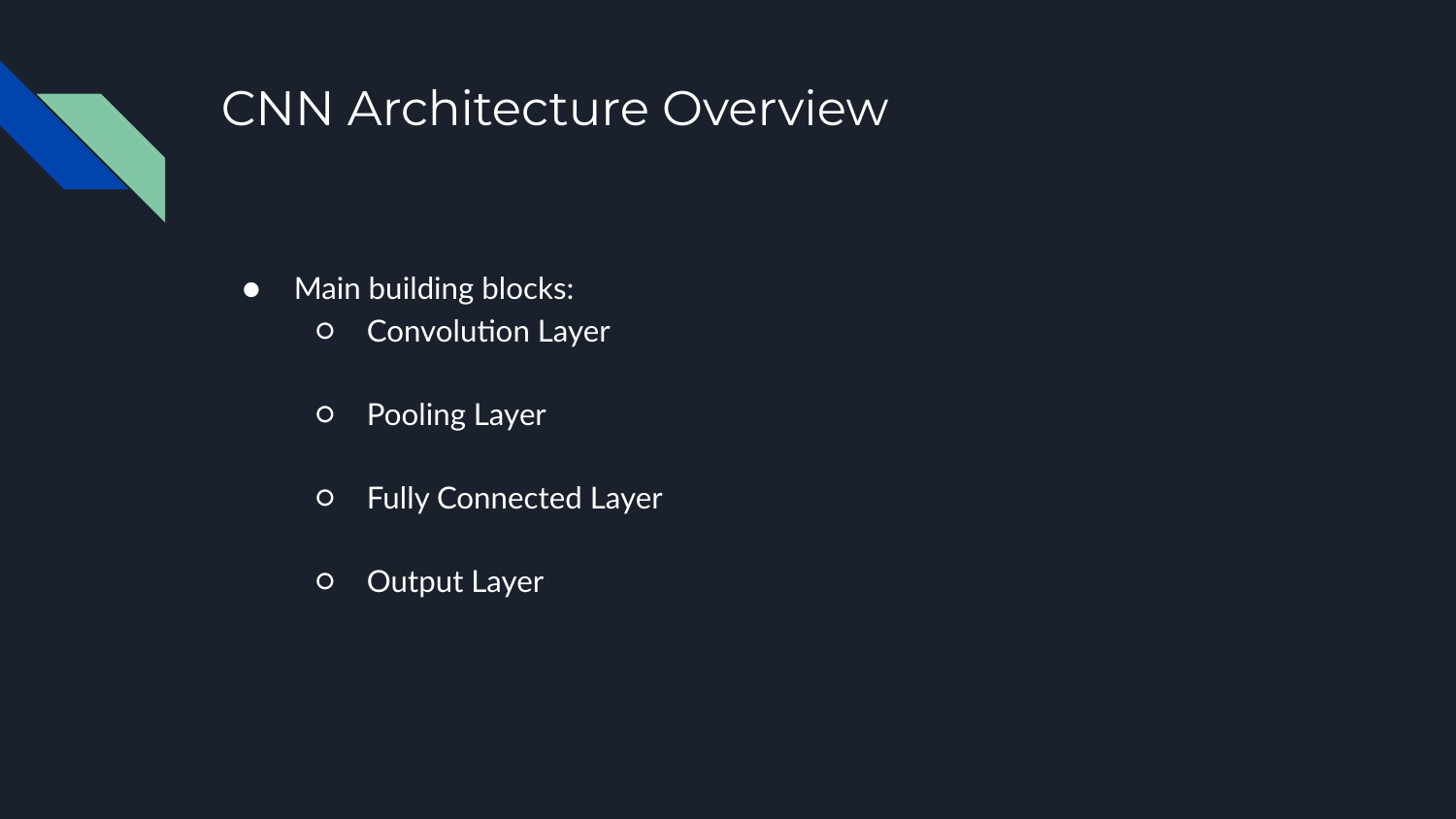

# CNN Architecture Overview
Main building blocks:
Convolution Layer
Pooling Layer
Fully Connected Layer
Output Layer